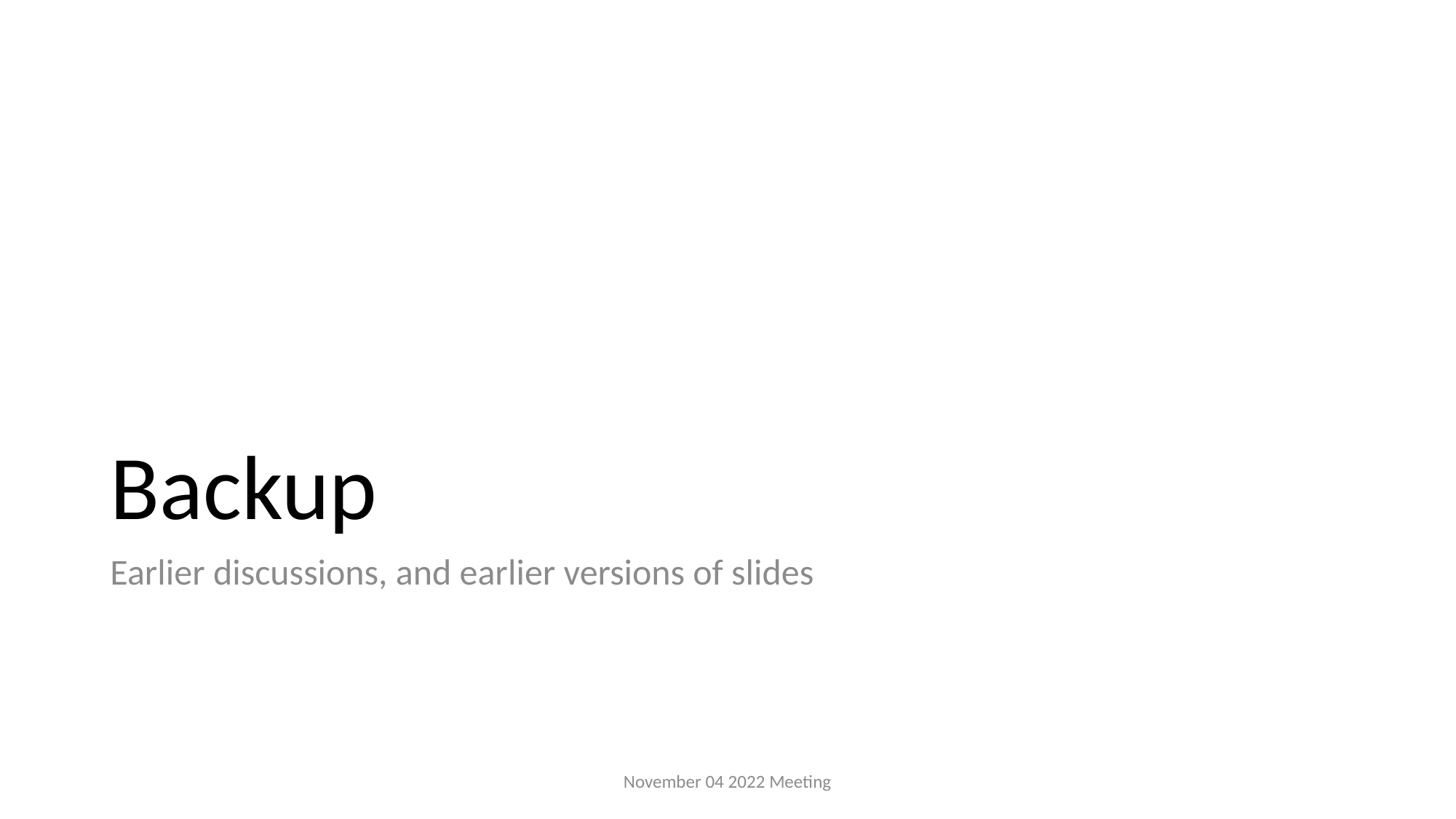

# Backup
Earlier discussions, and earlier versions of slides
November 04 2022 Meeting